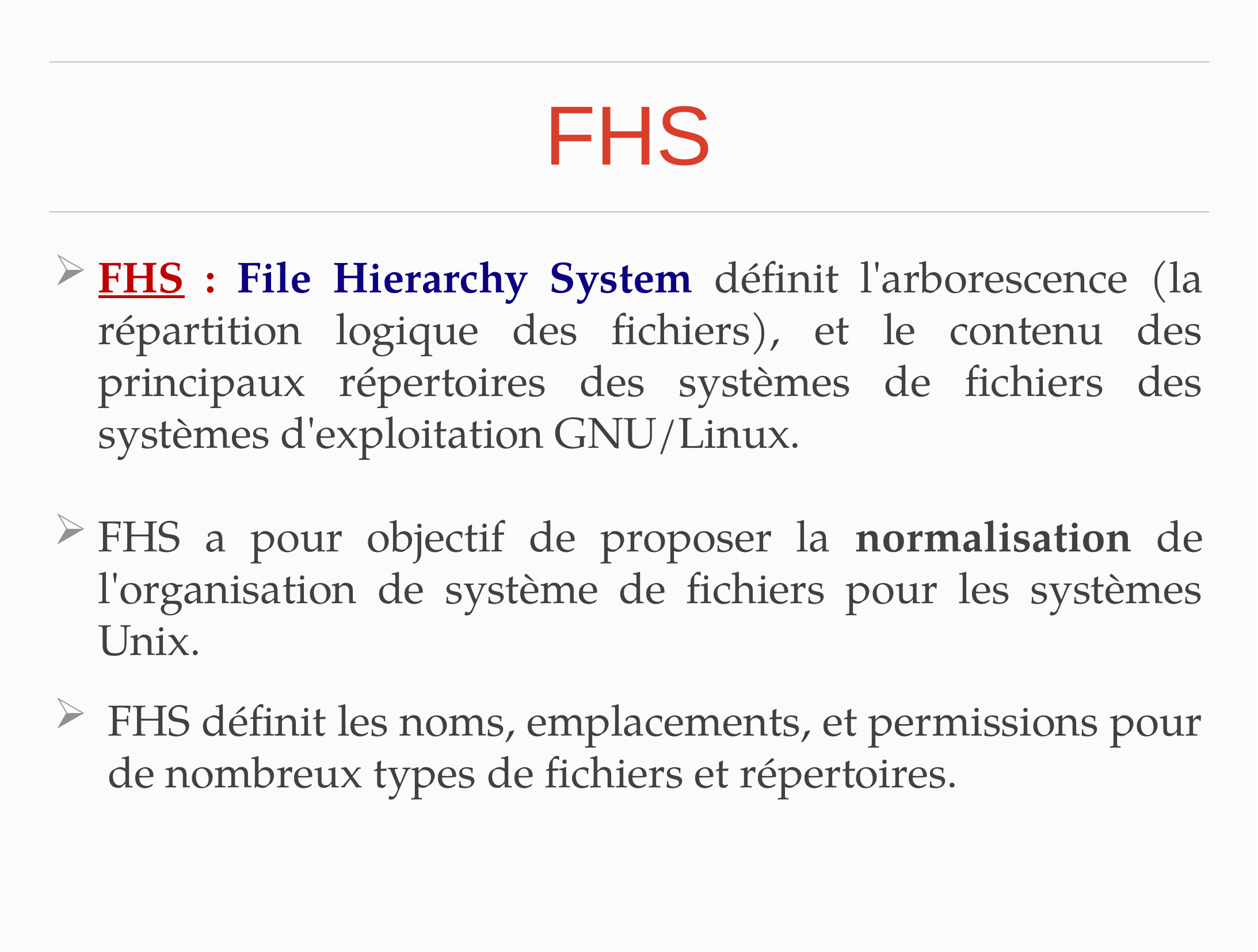

# FHS
FHS : File Hierarchy System définit l'arborescence (la répartition logique des fichiers), et le contenu des principaux répertoires des systèmes de fichiers des systèmes d'exploitation GNU/Linux.

FHS a pour objectif de proposer la normalisation de l'organisation de système de fichiers pour les systèmes Unix.
FHS définit les noms, emplacements, et permissions pour de nombreux types de fichiers et répertoires.